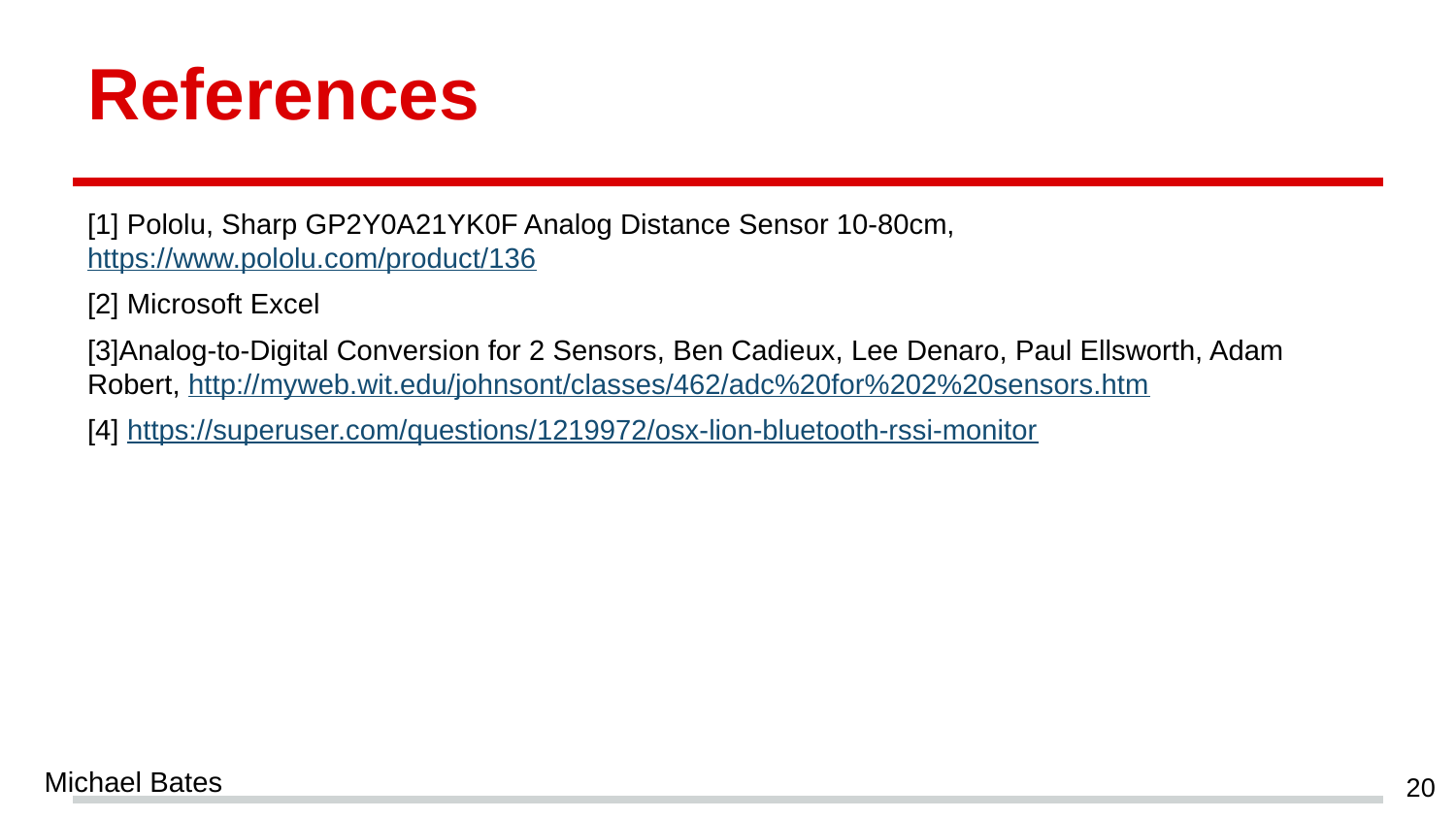

# References

[1] Pololu, Sharp GP2Y0A21YK0F Analog Distance Sensor 10-80cm, https://www.pololu.com/product/136
[2] Microsoft Excel
[3]Analog-to-Digital Conversion for 2 Sensors, Ben Cadieux, Lee Denaro, Paul Ellsworth, Adam Robert, http://myweb.wit.edu/johnsont/classes/462/adc%20for%202%20sensors.htm
[4] https://superuser.com/questions/1219972/osx-lion-bluetooth-rssi-monitor

Michael Bates
20